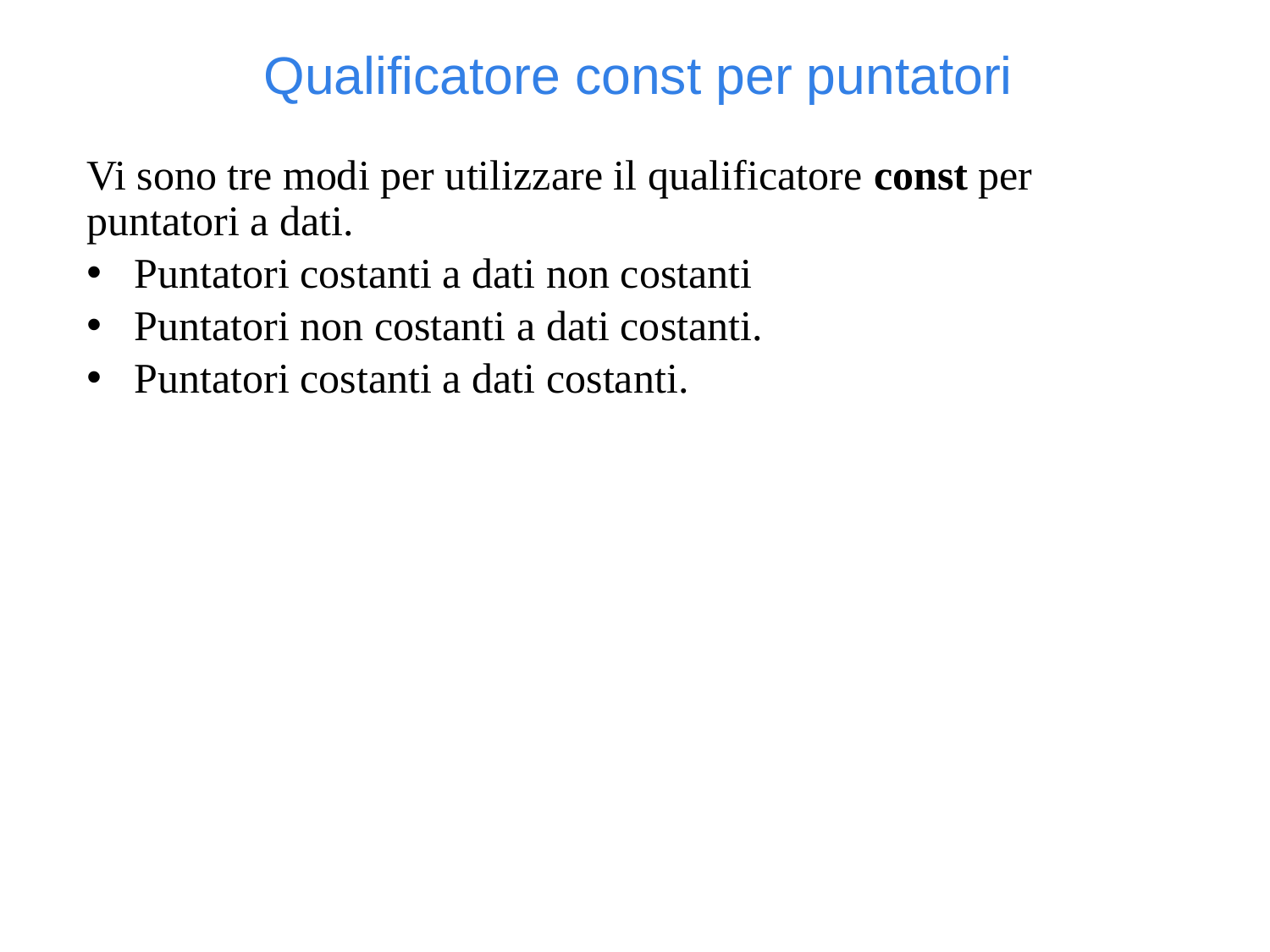

Qualificatore const per puntatori
Vi sono tre modi per utilizzare il qualificatore const per puntatori a dati.
Puntatori costanti a dati non costanti
Puntatori non costanti a dati costanti.
Puntatori costanti a dati costanti.